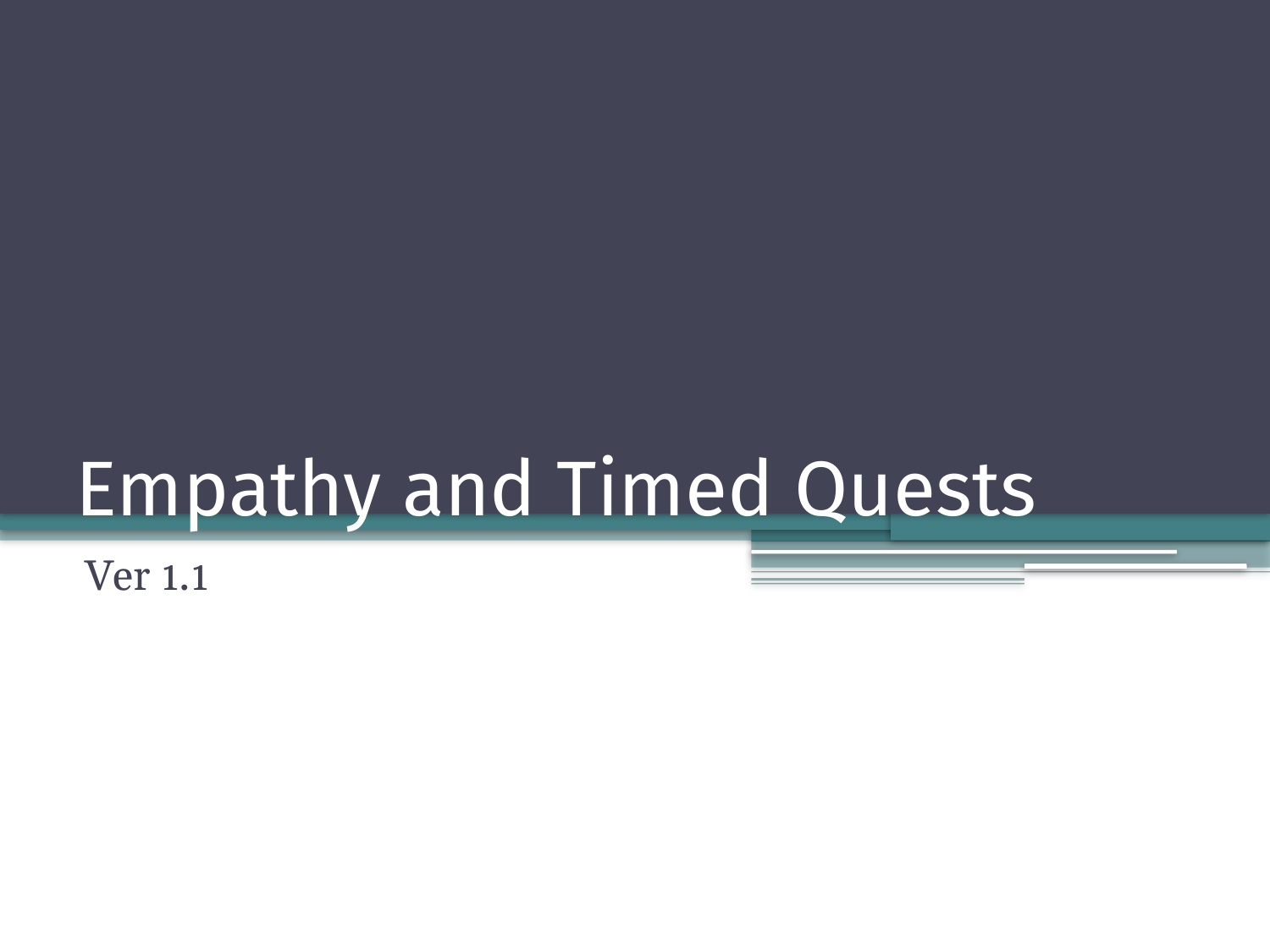

# Empathy and Timed Quests
Ver 1.1